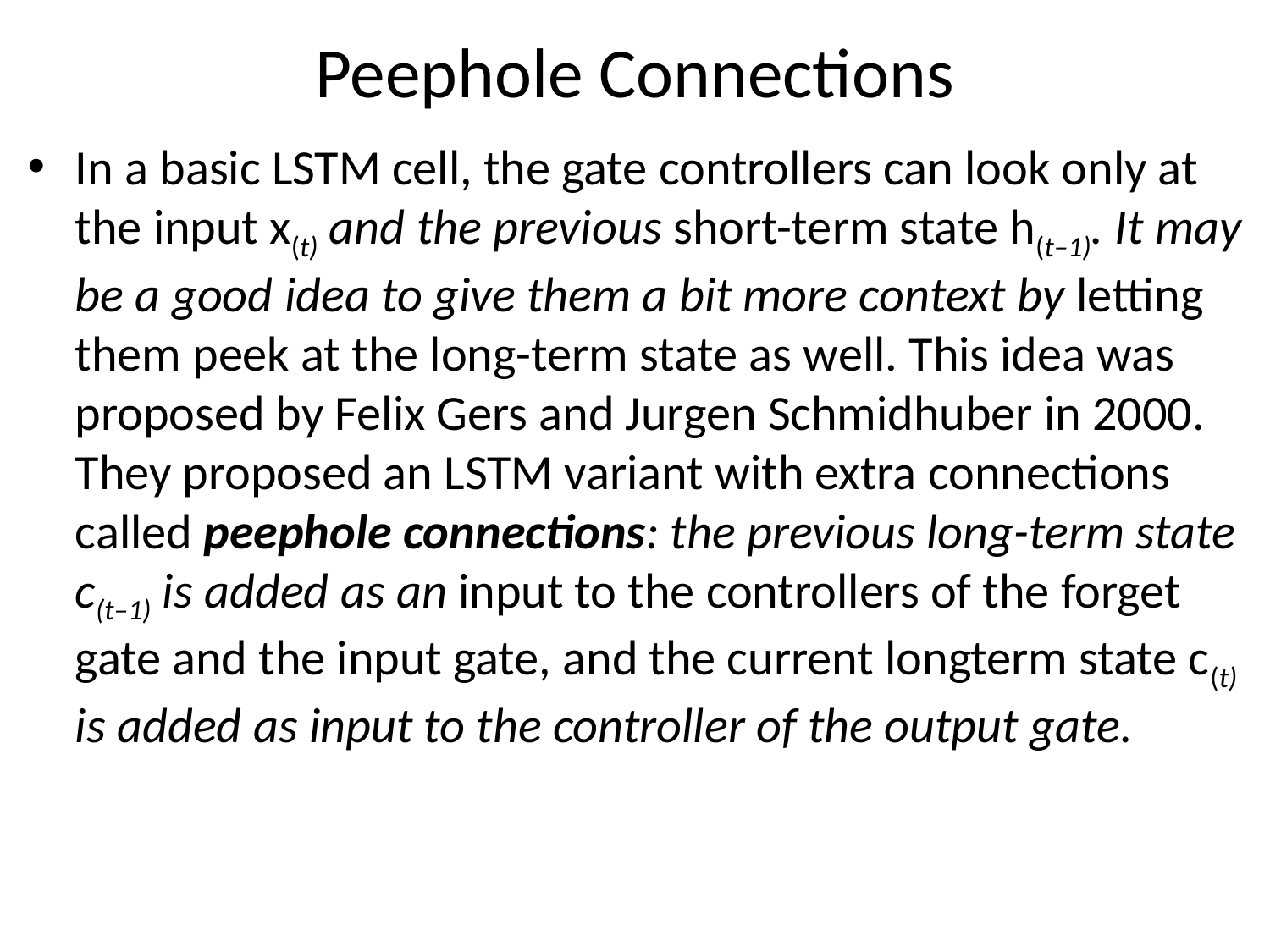

# Peephole Connections
In a basic LSTM cell, the gate controllers can look only at the input x(t) and the previous short-term state h(t–1). It may be a good idea to give them a bit more context by letting them peek at the long-term state as well. This idea was proposed by Felix Gers and Jurgen Schmidhuber in 2000. They proposed an LSTM variant with extra connections called peephole connections: the previous long-term state c(t–1) is added as an input to the controllers of the forget gate and the input gate, and the current longterm state c(t) is added as input to the controller of the output gate.